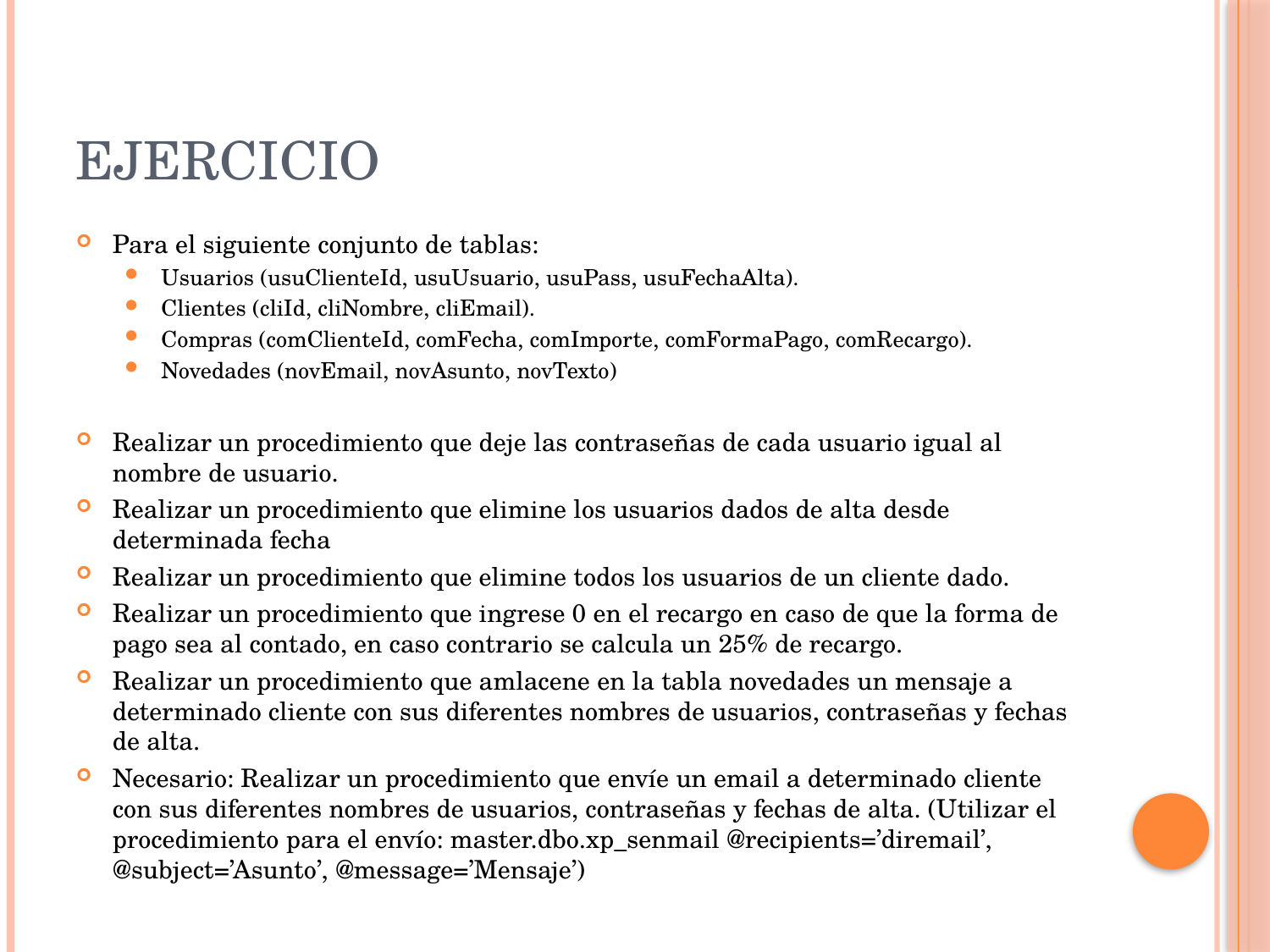

# Ejercicio
Para el siguiente conjunto de tablas:
Usuarios (usuClienteId, usuUsuario, usuPass, usuFechaAlta).
Clientes (cliId, cliNombre, cliEmail).
Compras (comClienteId, comFecha, comImporte, comFormaPago, comRecargo).
Novedades (novEmail, novAsunto, novTexto)

Realizar un procedimiento que deje las contraseñas de cada usuario igual al nombre de usuario.
Realizar un procedimiento que elimine los usuarios dados de alta desde determinada fecha
Realizar un procedimiento que elimine todos los usuarios de un cliente dado.
Realizar un procedimiento que ingrese 0 en el recargo en caso de que la forma de pago sea al contado, en caso contrario se calcula un 25% de recargo.
Realizar un procedimiento que amlacene en la tabla novedades un mensaje a determinado cliente con sus diferentes nombres de usuarios, contraseñas y fechas de alta.
Necesario: Realizar un procedimiento que envíe un email a determinado cliente con sus diferentes nombres de usuarios, contraseñas y fechas de alta. (Utilizar el procedimiento para el envío: master.dbo.xp_senmail @recipients=’diremail’, @subject=’Asunto’, @message=’Mensaje’)